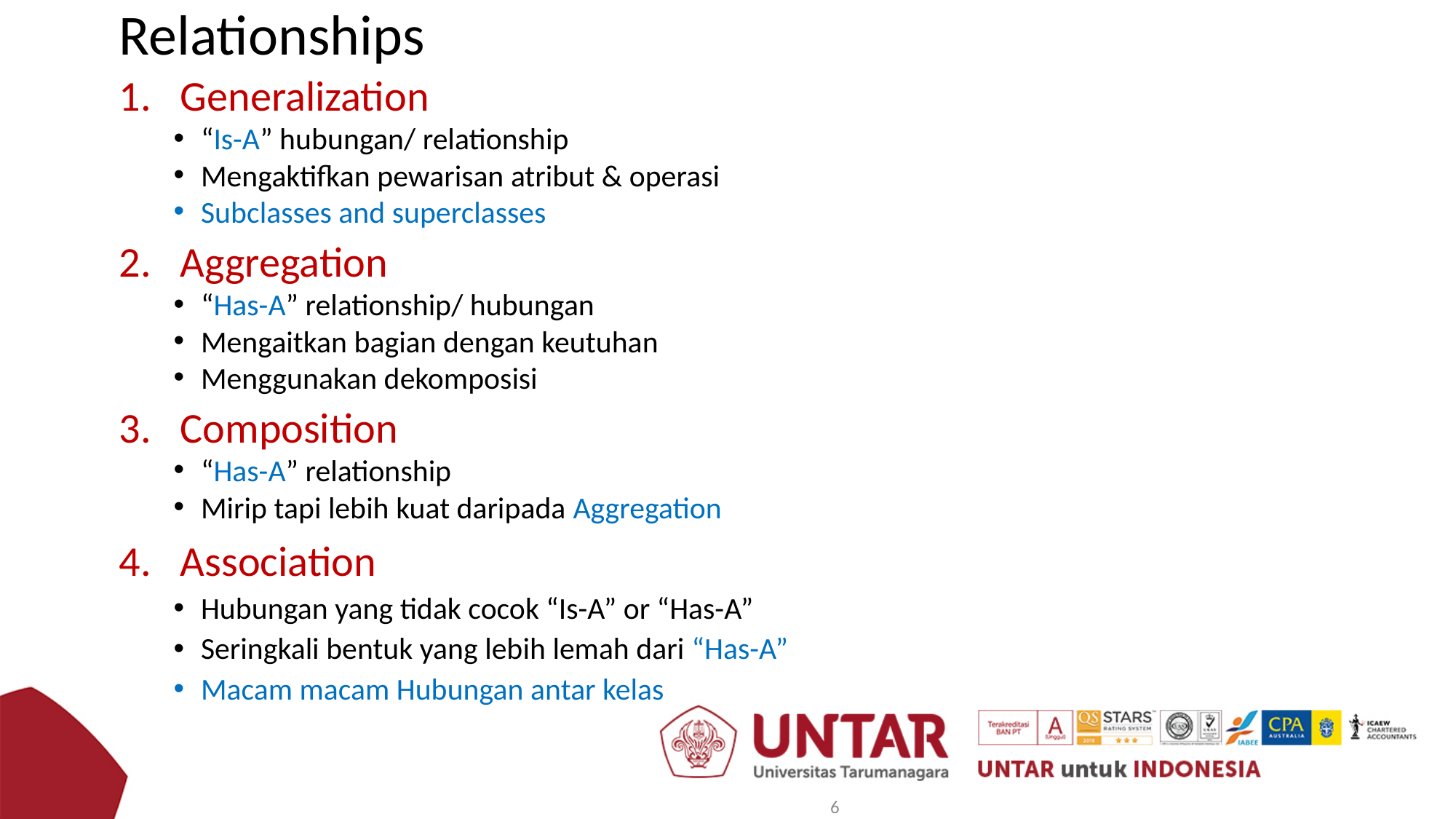

# Relationships
Generalization
“Is-A” hubungan/ relationship
Mengaktifkan pewarisan atribut & operasi
Subclasses and superclasses
Aggregation
“Has-A” relationship/ hubungan
Mengaitkan bagian dengan keutuhan
Menggunakan dekomposisi
Composition
“Has-A” relationship
Mirip tapi lebih kuat daripada Aggregation
Association
Hubungan yang tidak cocok “Is-A” or “Has-A”
Seringkali bentuk yang lebih lemah dari “Has-A”
Macam macam Hubungan antar kelas
6